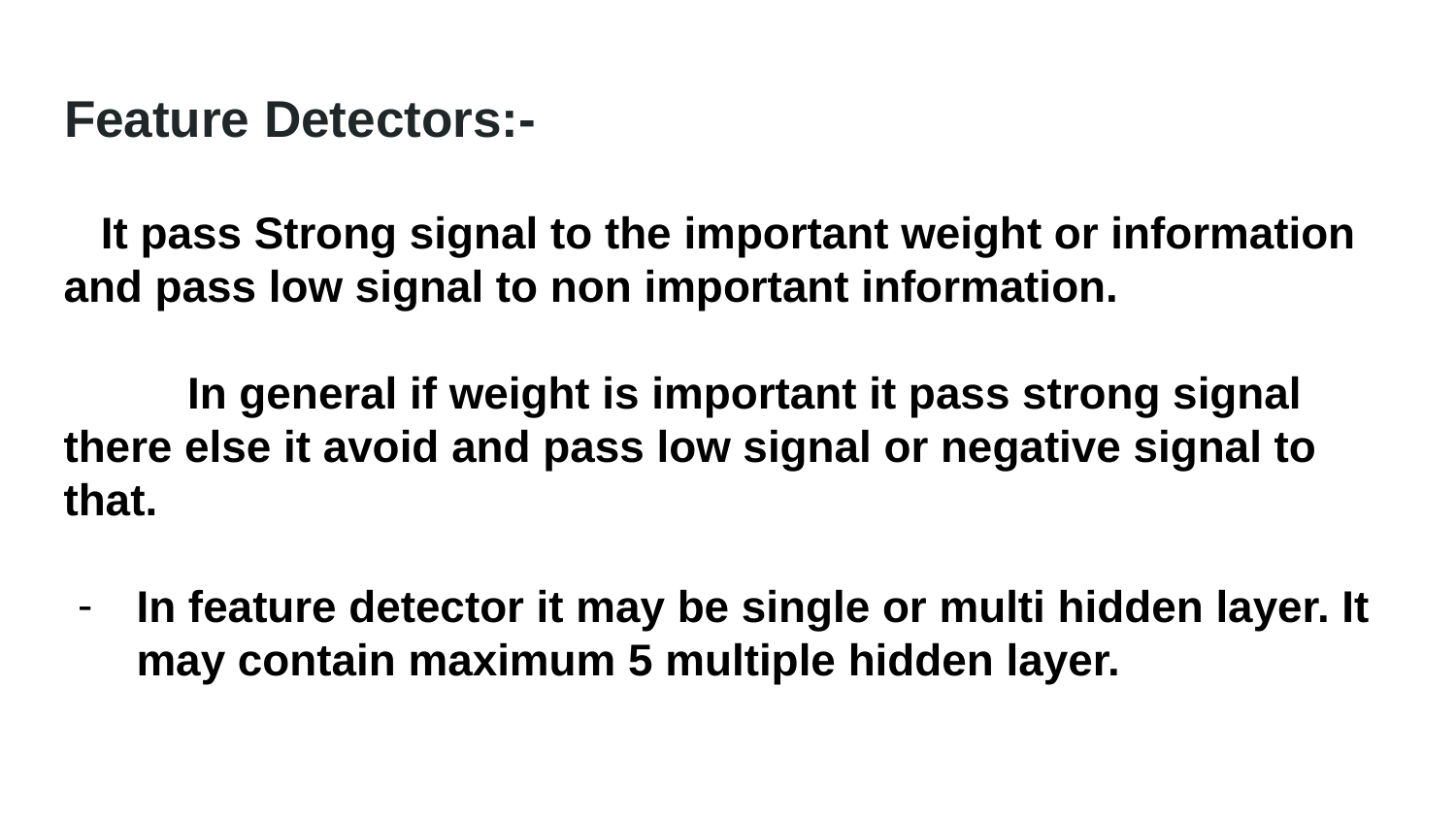

# Feature Detectors:-
   It pass Strong signal to the important weight or information and pass low signal to non important information.

          In general if weight is important it pass strong signal there else it avoid and pass low signal or negative signal to that.

In feature detector it may be single or multi hidden layer. It may contain maximum 5 multiple hidden layer.